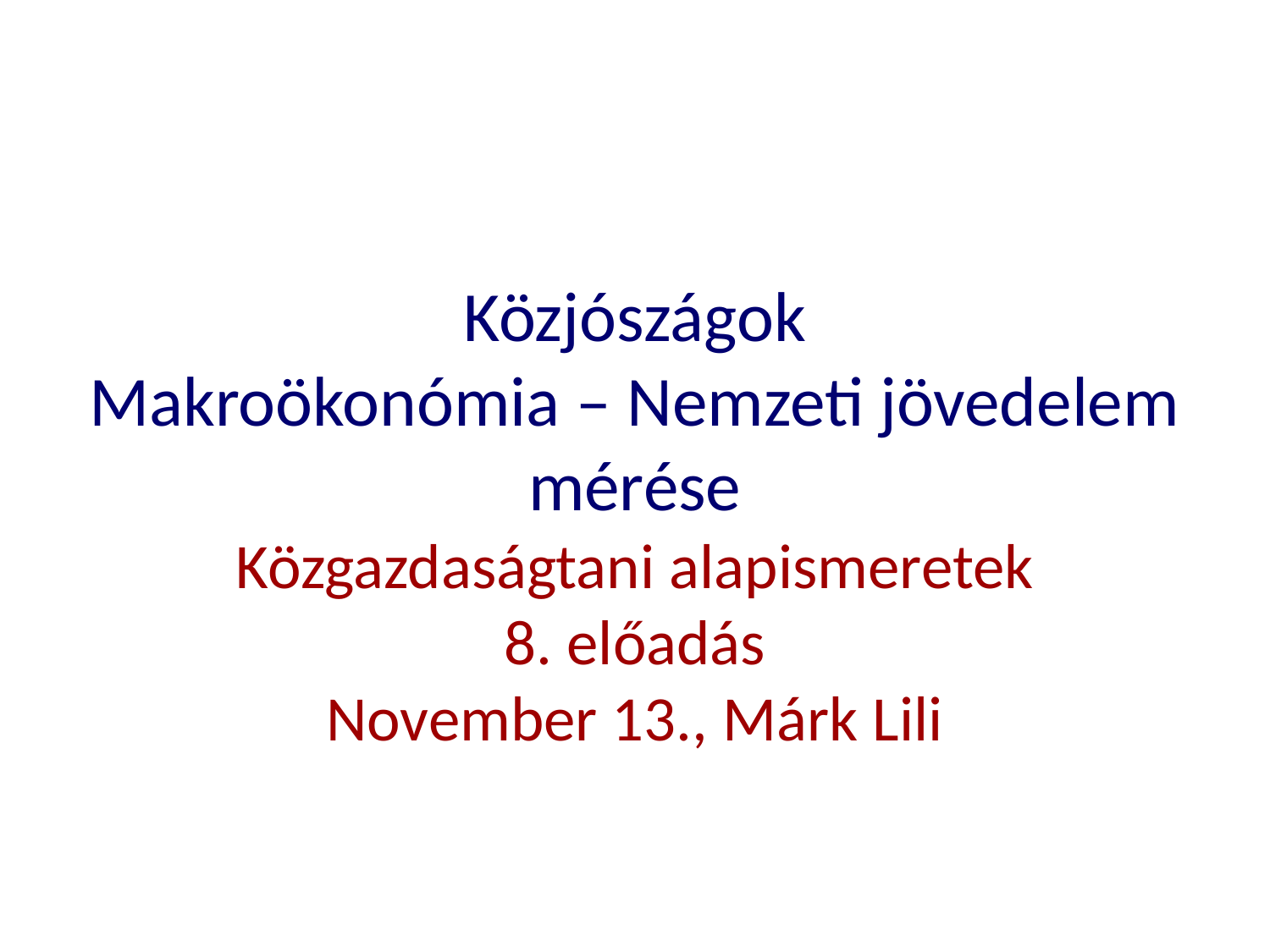

# Közjószágok Makroökonómia – Nemzeti jövedelem mérése Közgazdaságtani alapismeretek 8. előadás November 13., Márk Lili